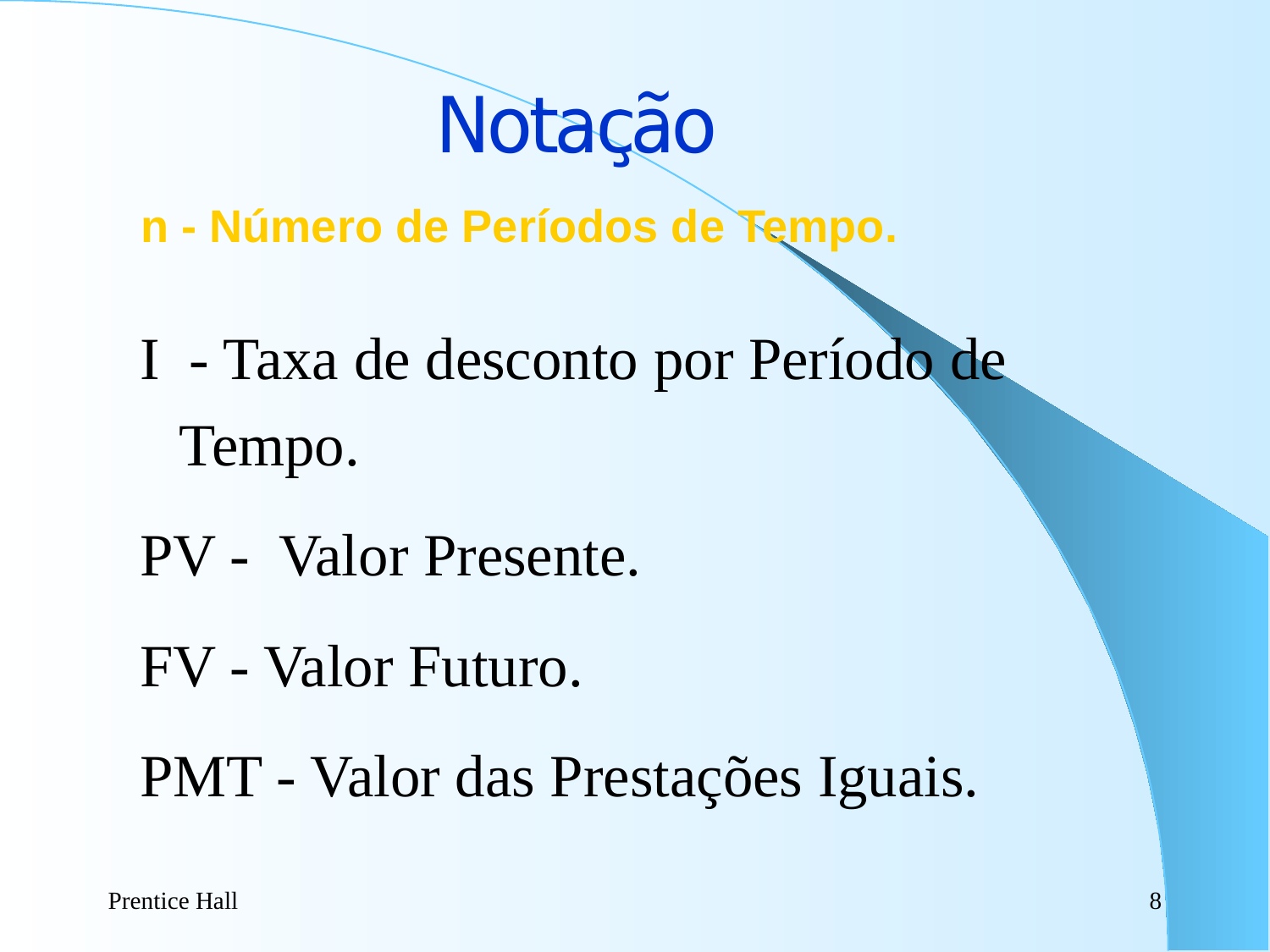

# Notação
 n - Número de Períodos de Tempo.

I  - Taxa de desconto por Período de Tempo.
PV -  Valor Presente.
FV - Valor Futuro.
PMT - Valor das Prestações Iguais.

Prentice Hall
8